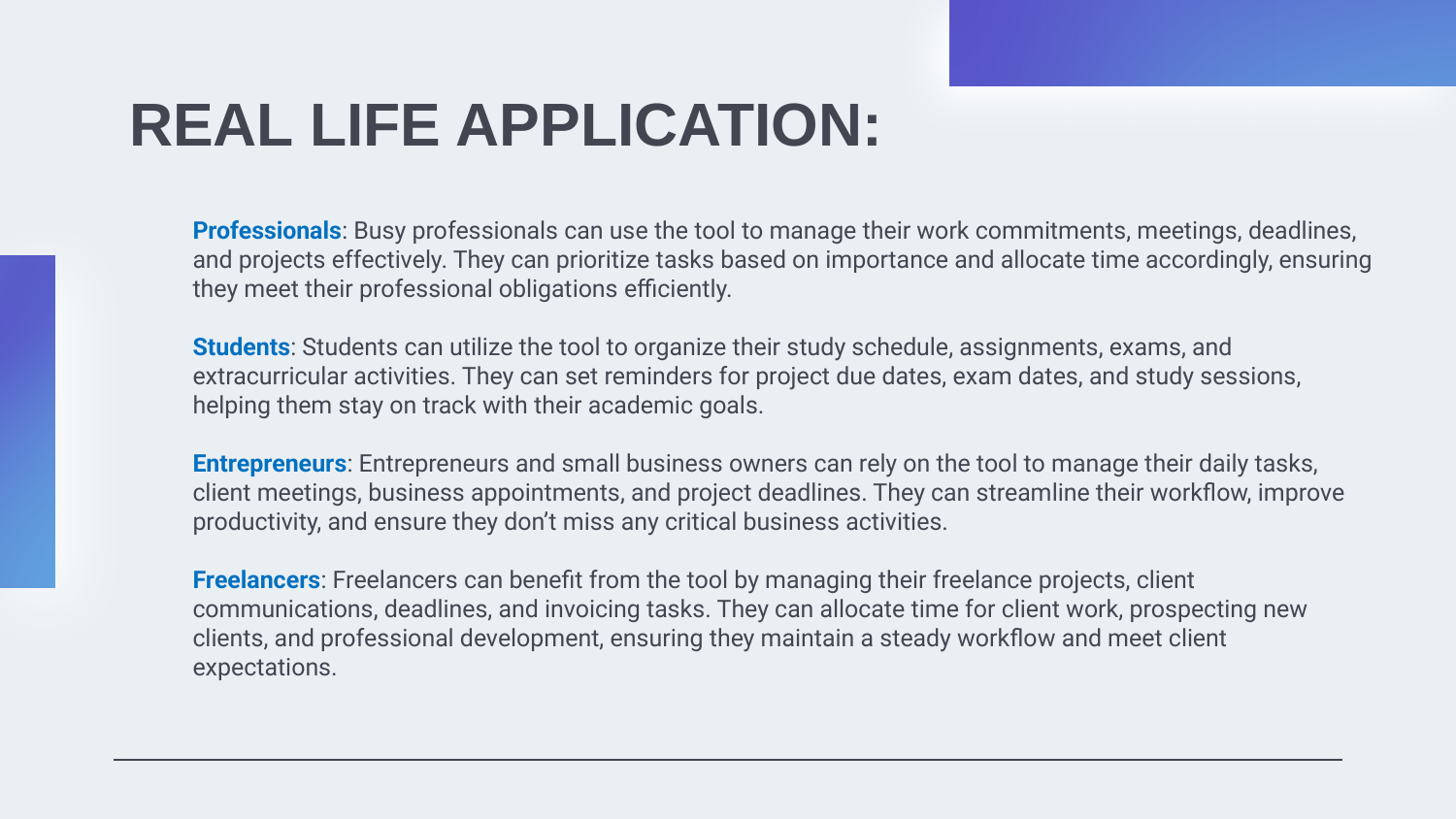

# REAL LIFE APPLICATION:
Professionals: Busy professionals can use the tool to manage their work commitments, meetings, deadlines, and projects effectively. They can prioritize tasks based on importance and allocate time accordingly, ensuring they meet their professional obligations efficiently.

Students: Students can utilize the tool to organize their study schedule, assignments, exams, and extracurricular activities. They can set reminders for project due dates, exam dates, and study sessions, helping them stay on track with their academic goals.

Entrepreneurs: Entrepreneurs and small business owners can rely on the tool to manage their daily tasks, client meetings, business appointments, and project deadlines. They can streamline their workflow, improve productivity, and ensure they don’t miss any critical business activities.

Freelancers: Freelancers can benefit from the tool by managing their freelance projects, client communications, deadlines, and invoicing tasks. They can allocate time for client work, prospecting new clients, and professional development, ensuring they maintain a steady workflow and meet client expectations.